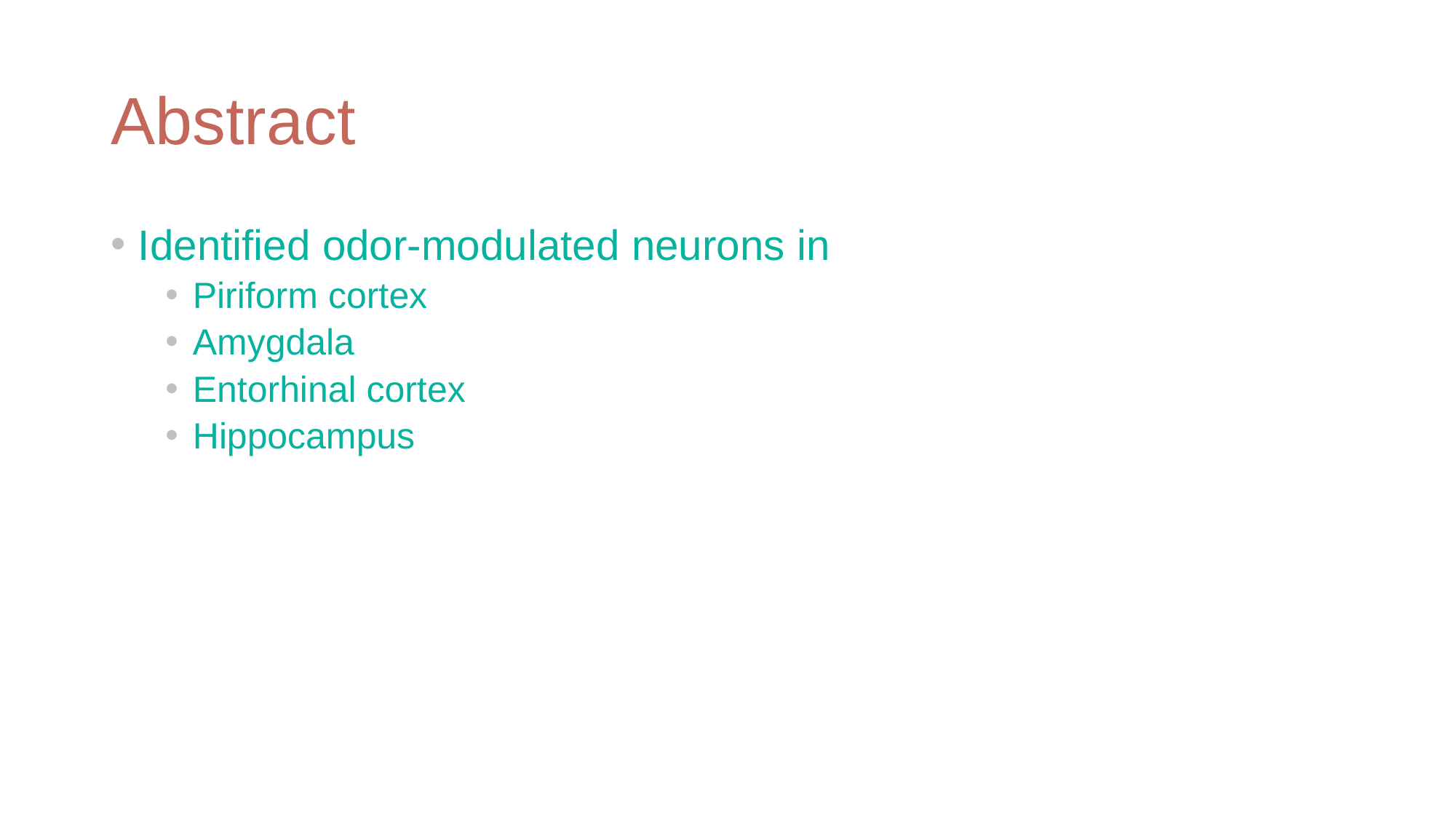

# Abstract
Identified odor-modulated neurons in
Piriform cortex
Amygdala
Entorhinal cortex
Hippocampus